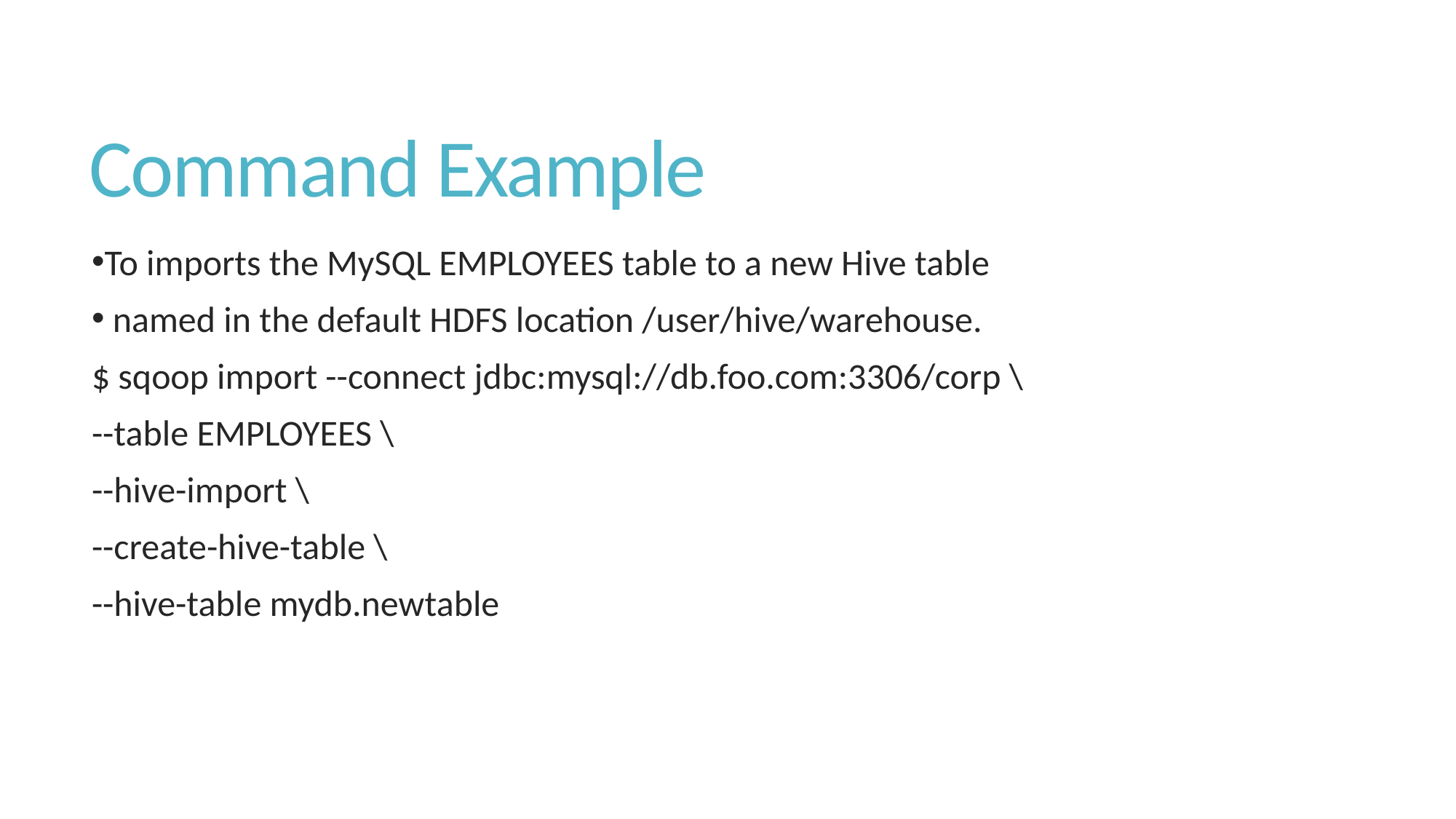

# Command Example
To imports the MySQL EMPLOYEES table to a new Hive table
 named in the default HDFS location /user/hive/warehouse.
$ sqoop import --connect jdbc:mysql://db.foo.com:3306/corp \
--table EMPLOYEES \
--hive-import \
--create-hive-table \
--hive-table mydb.newtable